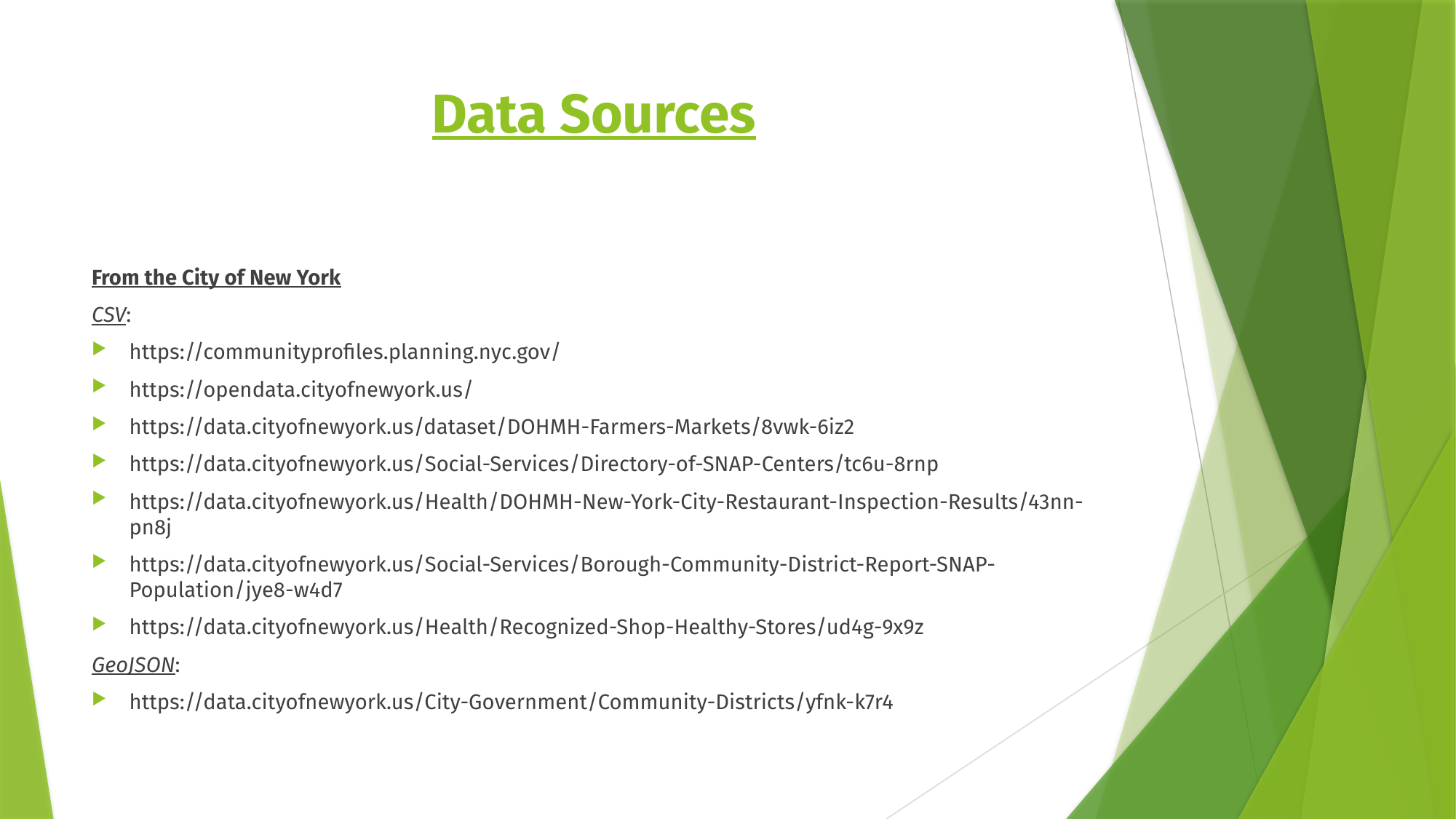

# Data Sources
From the City of New York
CSV:
https://communityprofiles.planning.nyc.gov/
https://opendata.cityofnewyork.us/
https://data.cityofnewyork.us/dataset/DOHMH-Farmers-Markets/8vwk-6iz2
https://data.cityofnewyork.us/Social-Services/Directory-of-SNAP-Centers/tc6u-8rnp
https://data.cityofnewyork.us/Health/DOHMH-New-York-City-Restaurant-Inspection-Results/43nn-pn8j
https://data.cityofnewyork.us/Social-Services/Borough-Community-District-Report-SNAP-Population/jye8-w4d7
https://data.cityofnewyork.us/Health/Recognized-Shop-Healthy-Stores/ud4g-9x9z
GeoJSON:
https://data.cityofnewyork.us/City-Government/Community-Districts/yfnk-k7r4